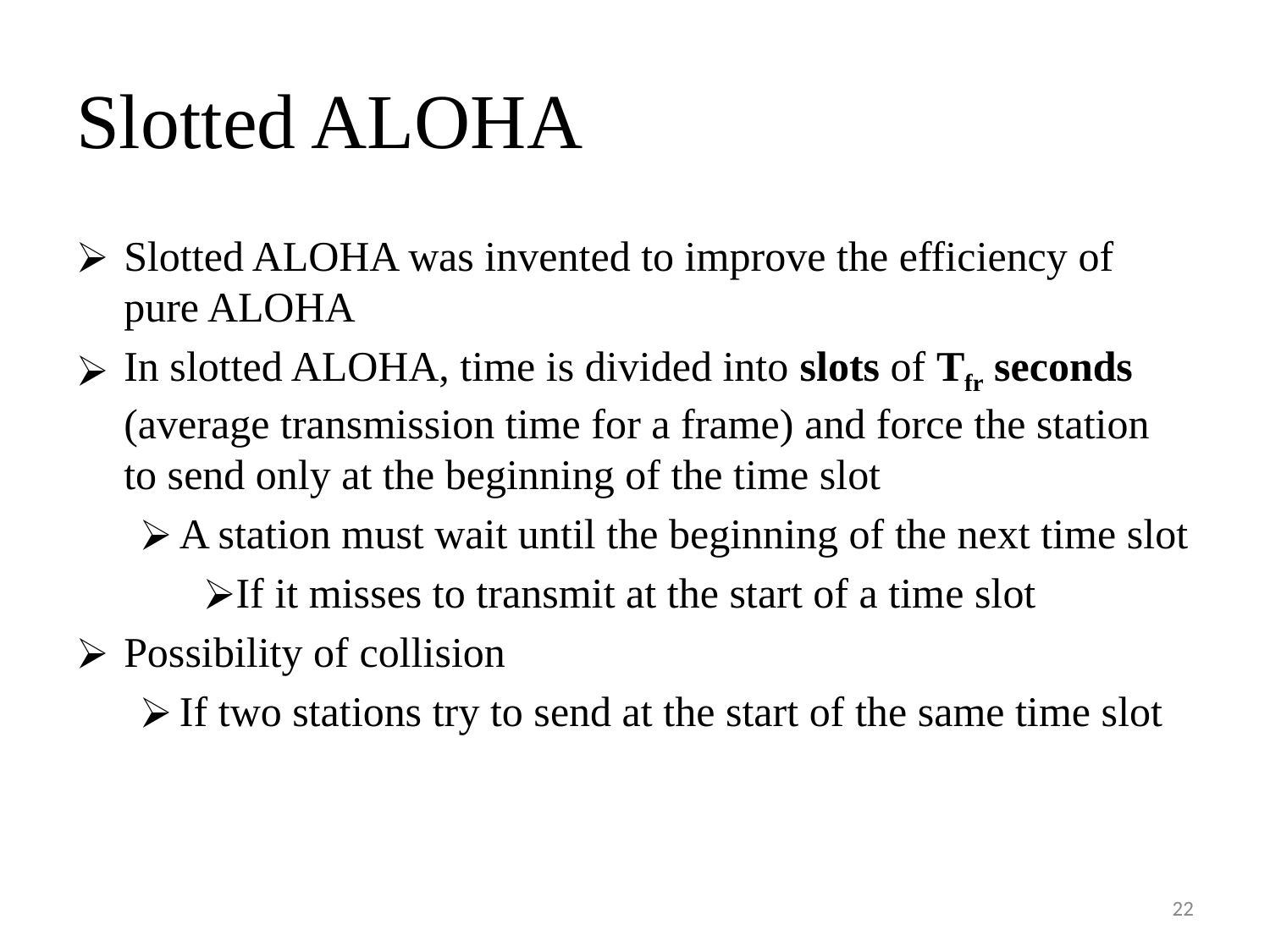

# Slotted ALOHA
Slotted ALOHA was invented to improve the efficiency of pure ALOHA
In slotted ALOHA, time is divided into slots of Tfr seconds (average transmission time for a frame) and force the station to send only at the beginning of the time slot
A station must wait until the beginning of the next time slot
If it misses to transmit at the start of a time slot
Possibility of collision
If two stations try to send at the start of the same time slot
22